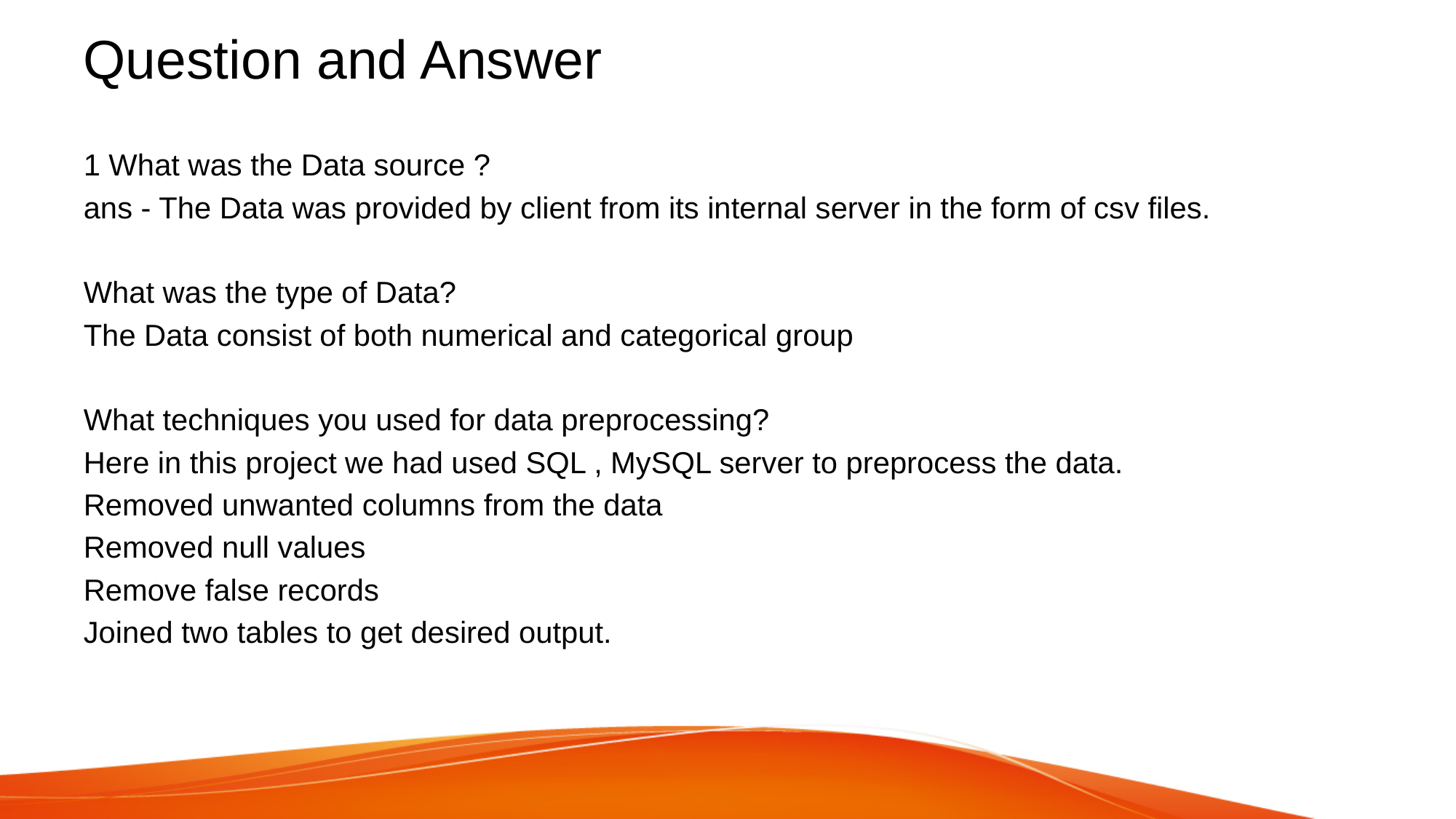

# Question and Answer
1 What was the Data source ?
ans - The Data was provided by client from its internal server in the form of csv files.

What was the type of Data?
The Data consist of both numerical and categorical group

What techniques you used for data preprocessing?
Here in this project we had used SQL , MySQL server to preprocess the data.
Removed unwanted columns from the data
Removed null values
Remove false records
Joined two tables to get desired output.